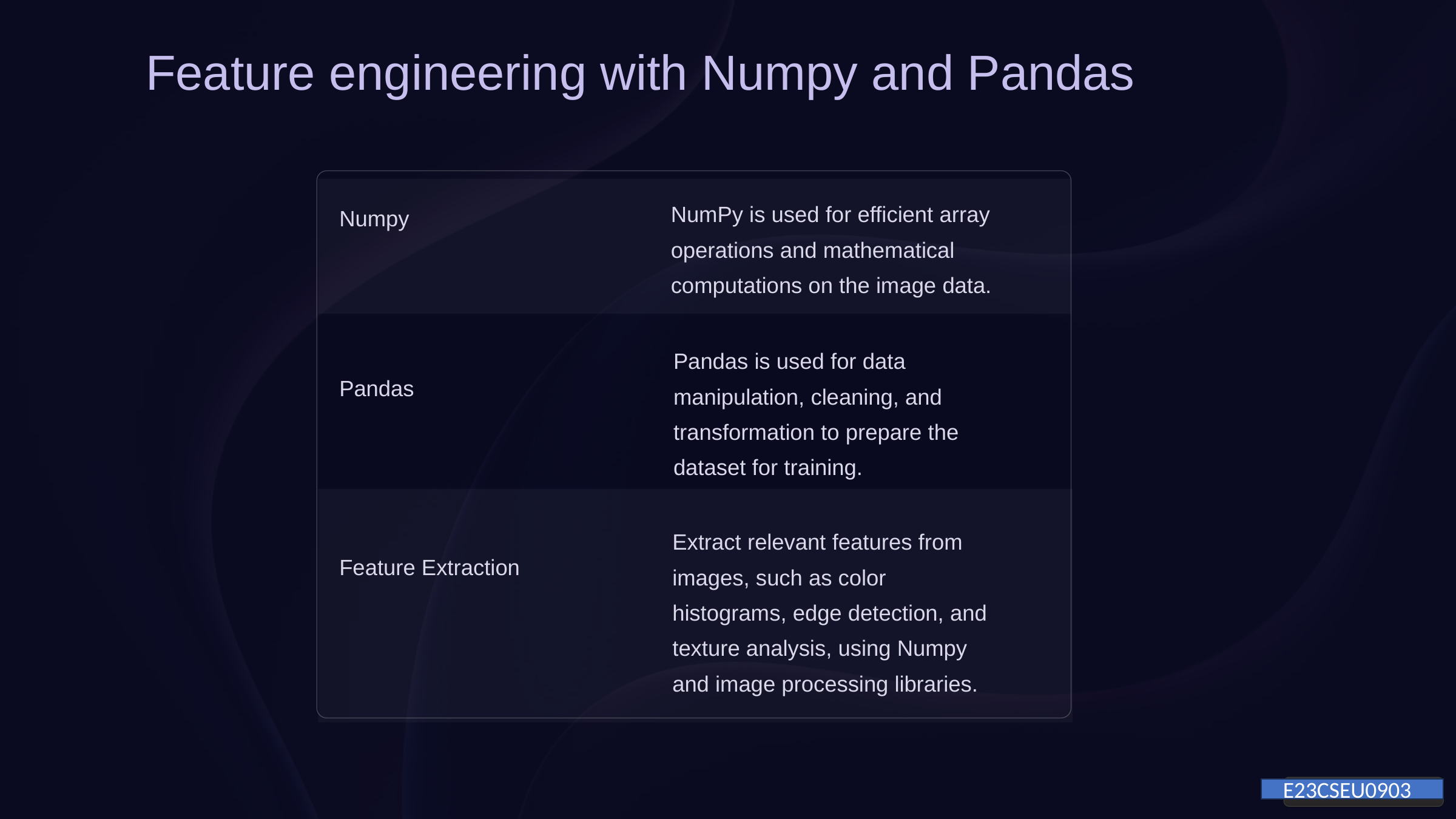

Feature engineering with Numpy and Pandas

NumPy is used for efficient array operations and mathematical computations on the image data.
Numpy

Pandas is used for data manipulation, cleaning, and transformation to prepare the dataset for training.
Pandas

Extract relevant features from images, such as color histograms, edge detection, and texture analysis, using Numpy and image processing libraries.
Feature Extraction
E23CSEU0903